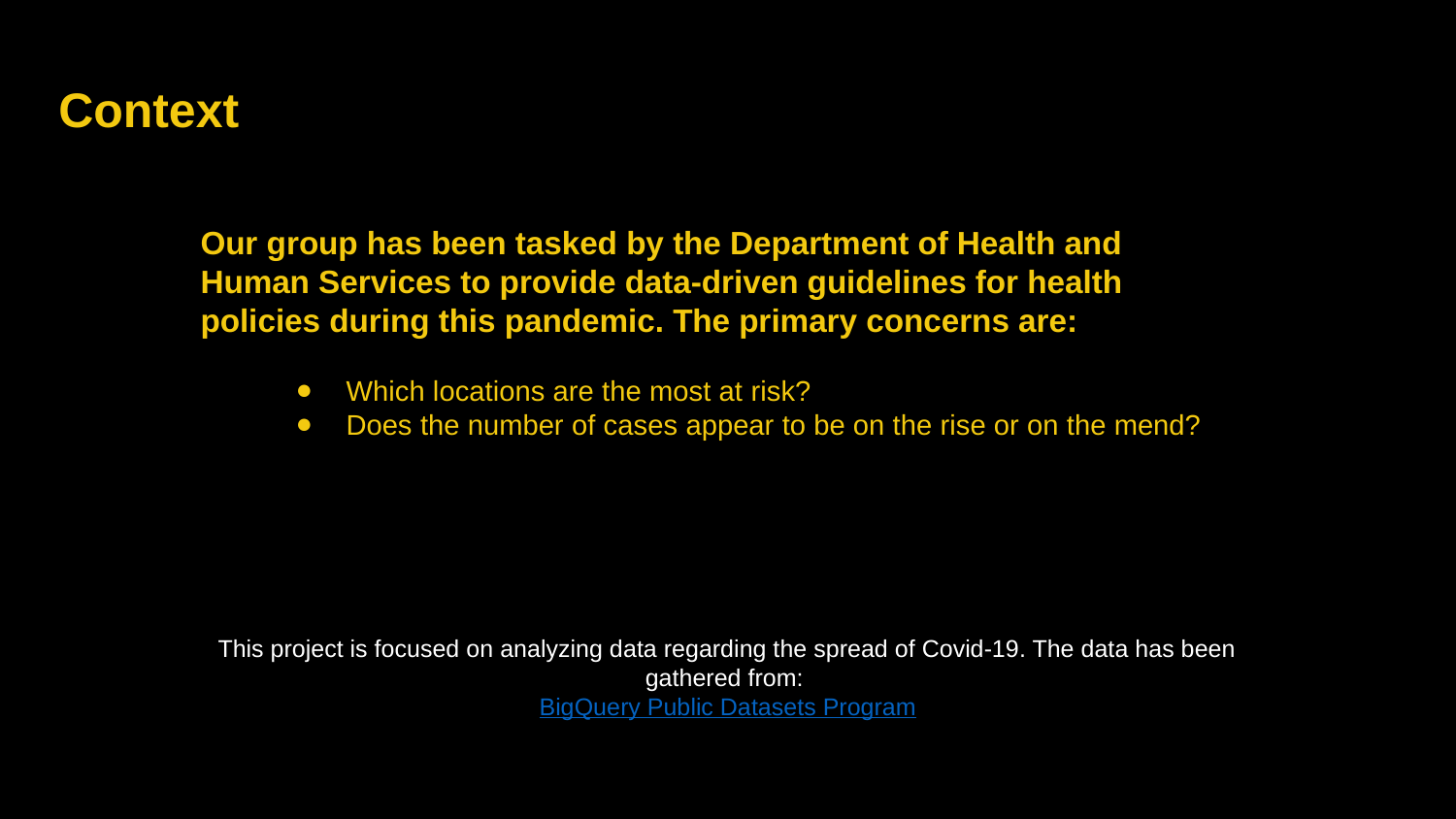

Context
Our group has been tasked by the Department of Health and Human Services to provide data-driven guidelines for health policies during this pandemic. The primary concerns are:

Which locations are the most at risk?
Does the number of cases appear to be on the rise or on the mend?

This project is focused on analyzing data regarding the spread of Covid-19. The data has been gathered from:
BigQuery Public Datasets Program